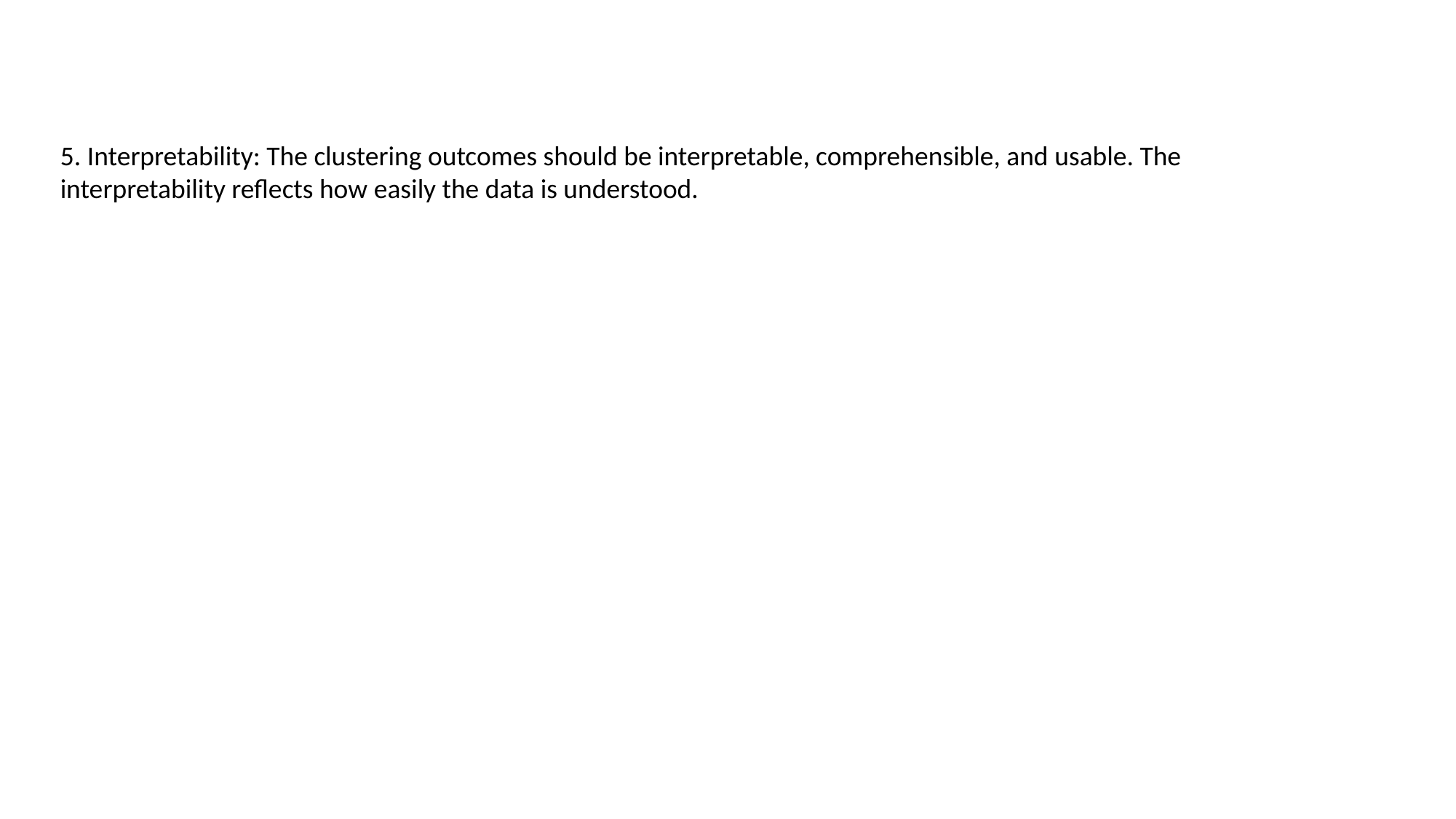

5. Interpretability: The clustering outcomes should be interpretable, comprehensible, and usable. The interpretability reflects how easily the data is understood.